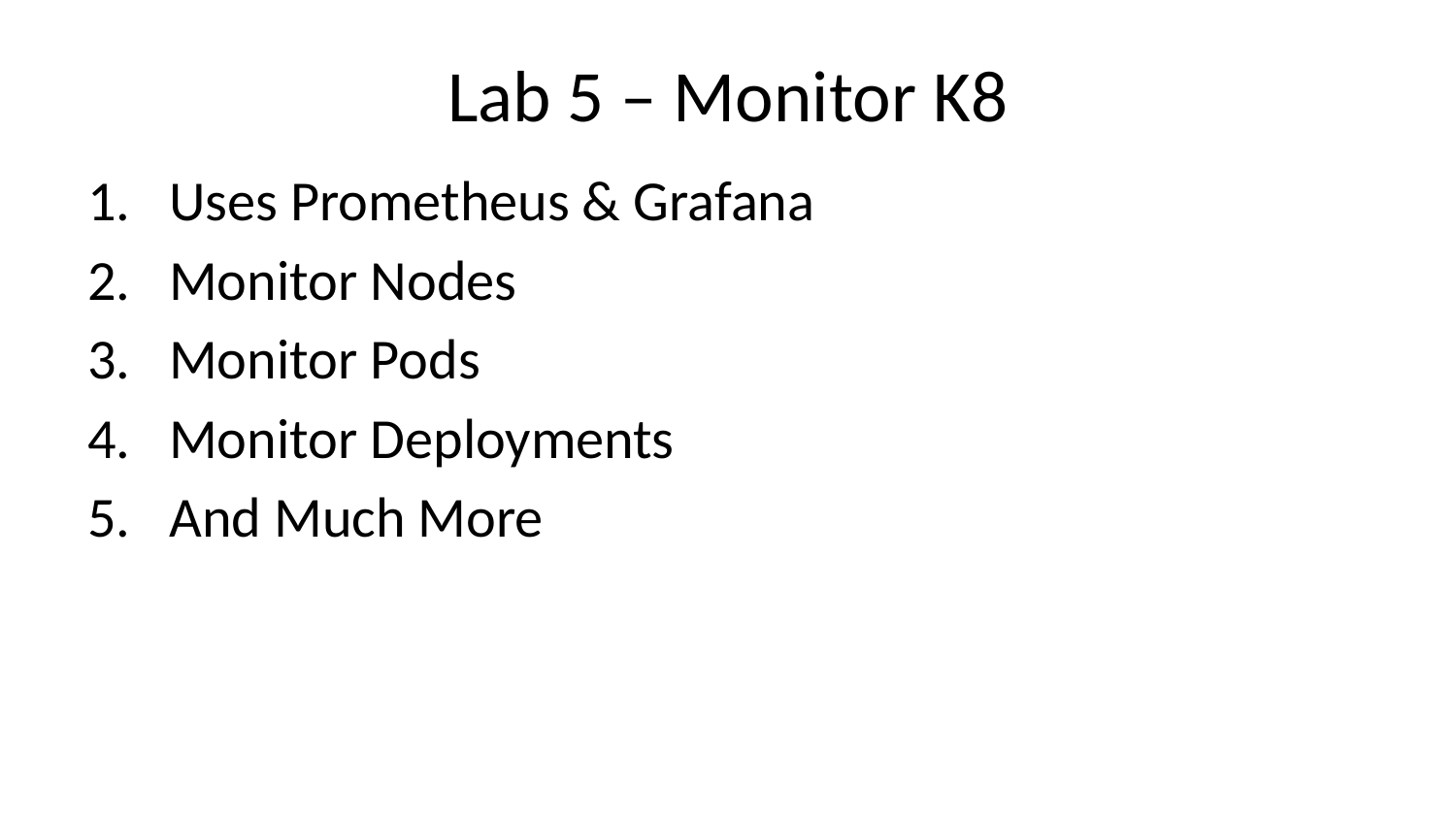

# Lab 5 – Monitor K8
Uses Prometheus & Grafana
Monitor Nodes
Monitor Pods
Monitor Deployments
And Much More